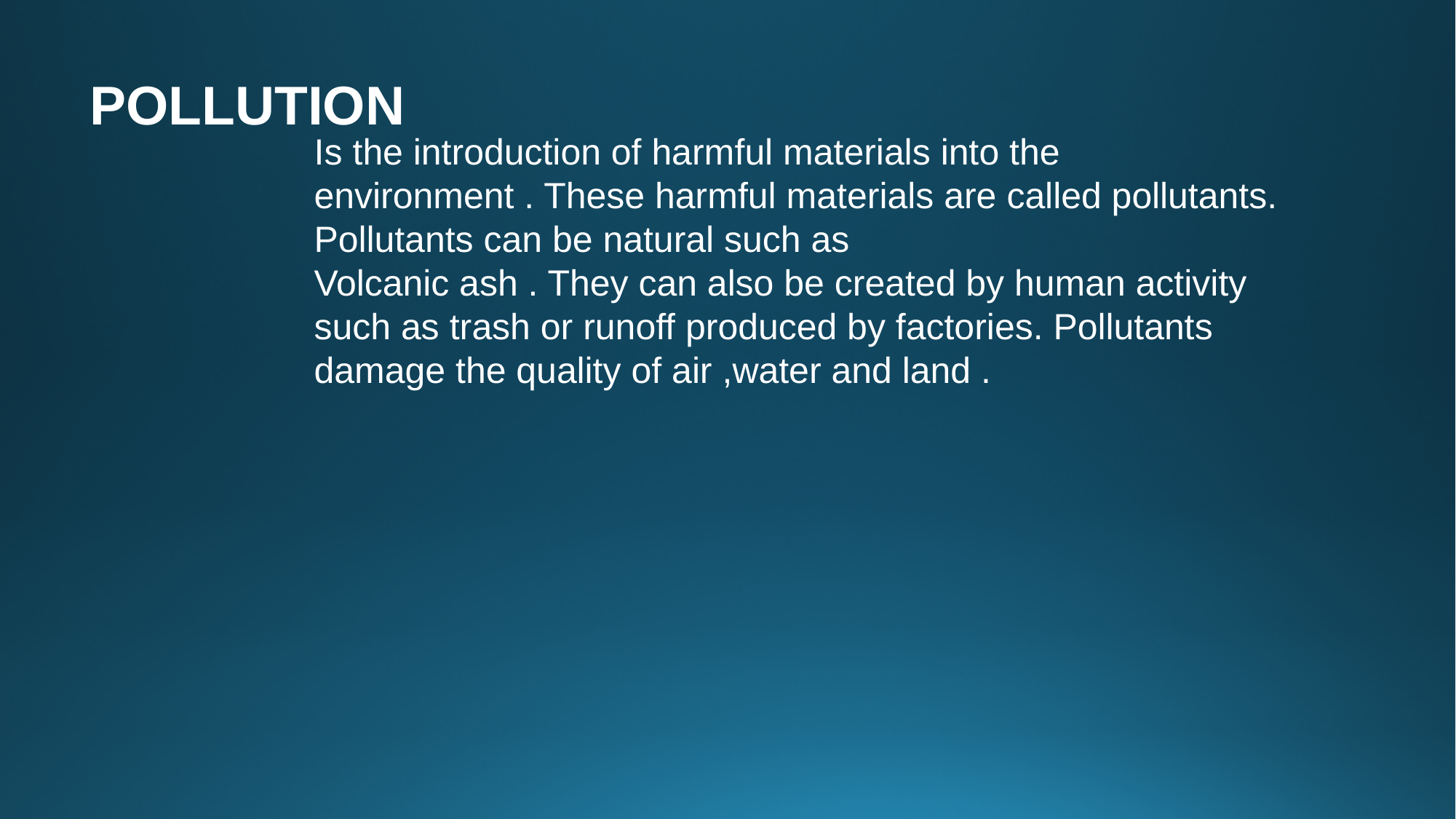

POLLUTION
Is the introduction of harmful materials into the environment . These harmful materials are called pollutants. Pollutants can be natural such as
Volcanic ash . They can also be created by human activity such as trash or runoff produced by factories. Pollutants damage the quality of air ,water and land .